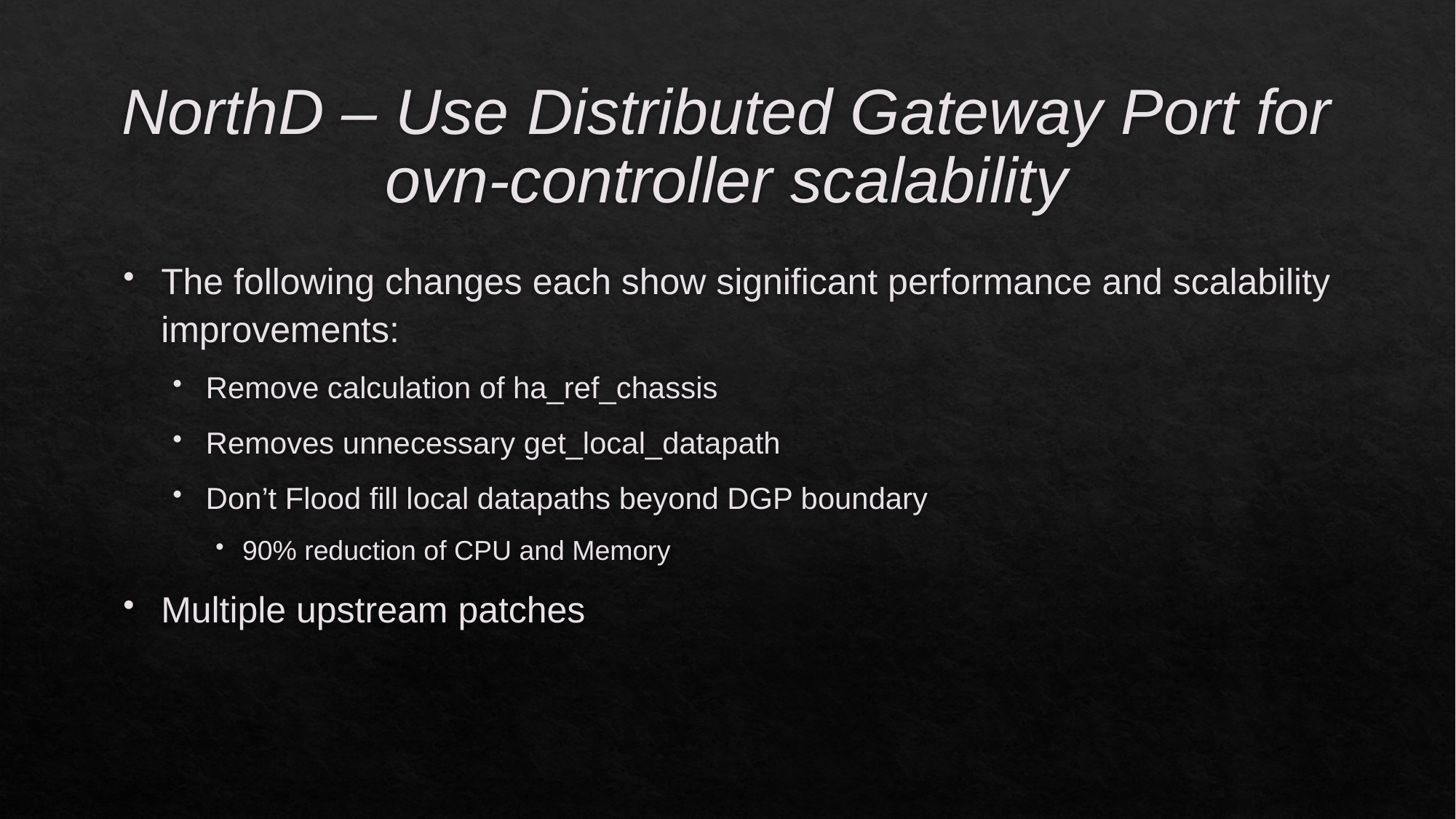

# NorthD – Use Distributed Gateway Port for ovn-controller scalability
The following changes each show significant performance and scalability improvements:
Remove calculation of ha_ref_chassis
Removes unnecessary get_local_datapath
Don’t Flood fill local datapaths beyond DGP boundary
90% reduction of CPU and Memory
Multiple upstream patches